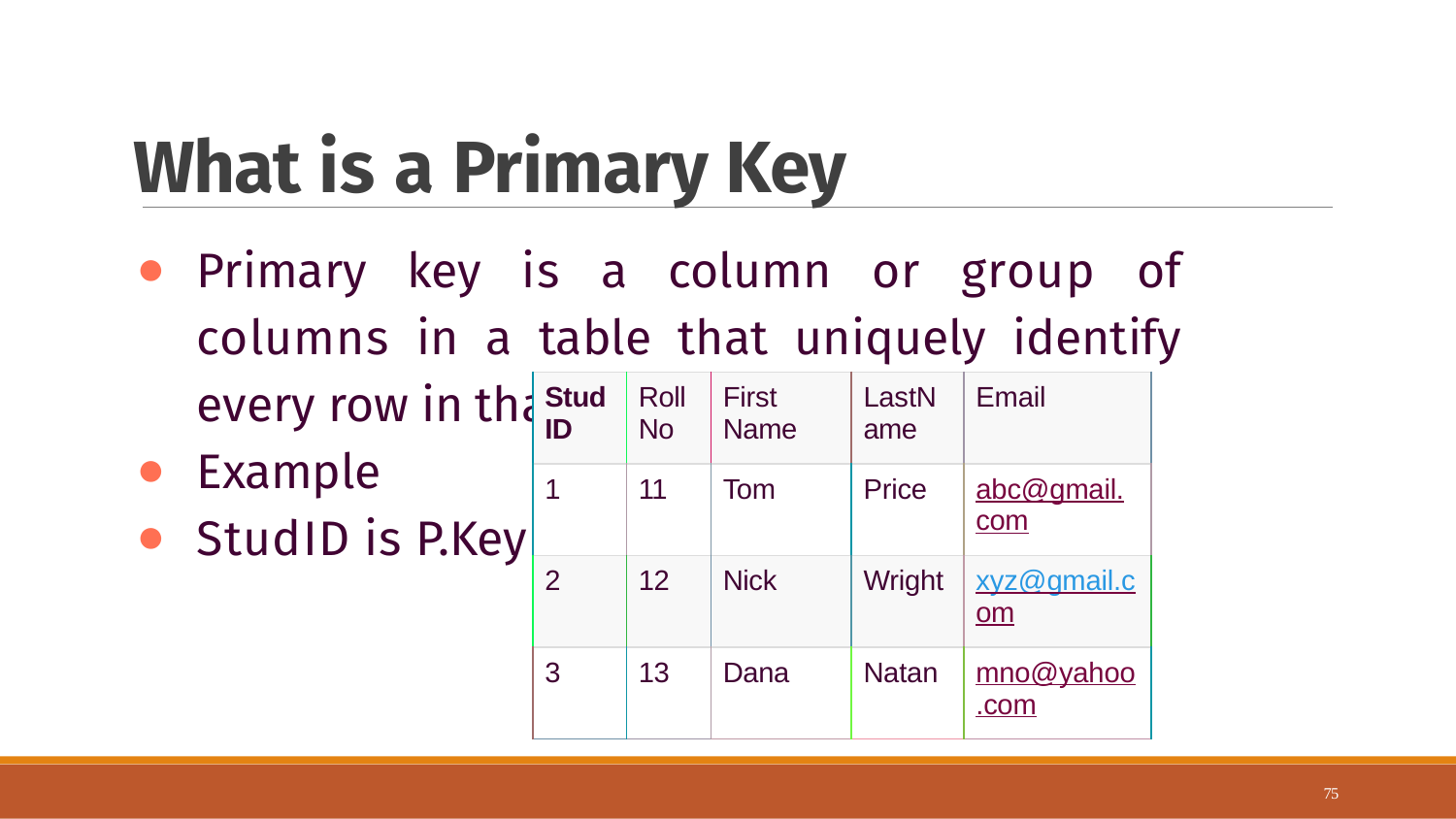

# What is a Primary Key
Primary key is a column or group of columns in a table that uniquely identify every row in that table.
Example
StudID is P.Key
| Stud ID | Roll No | First Name | LastN ame | Email |
| --- | --- | --- | --- | --- |
| 1 | 11 | Tom | Price | abc@gmail. com |
| 2 | 12 | Nick | Wright | xyz@gmail.c om |
| 3 | 13 | Dana | Natan | mno@yahoo .com |

75